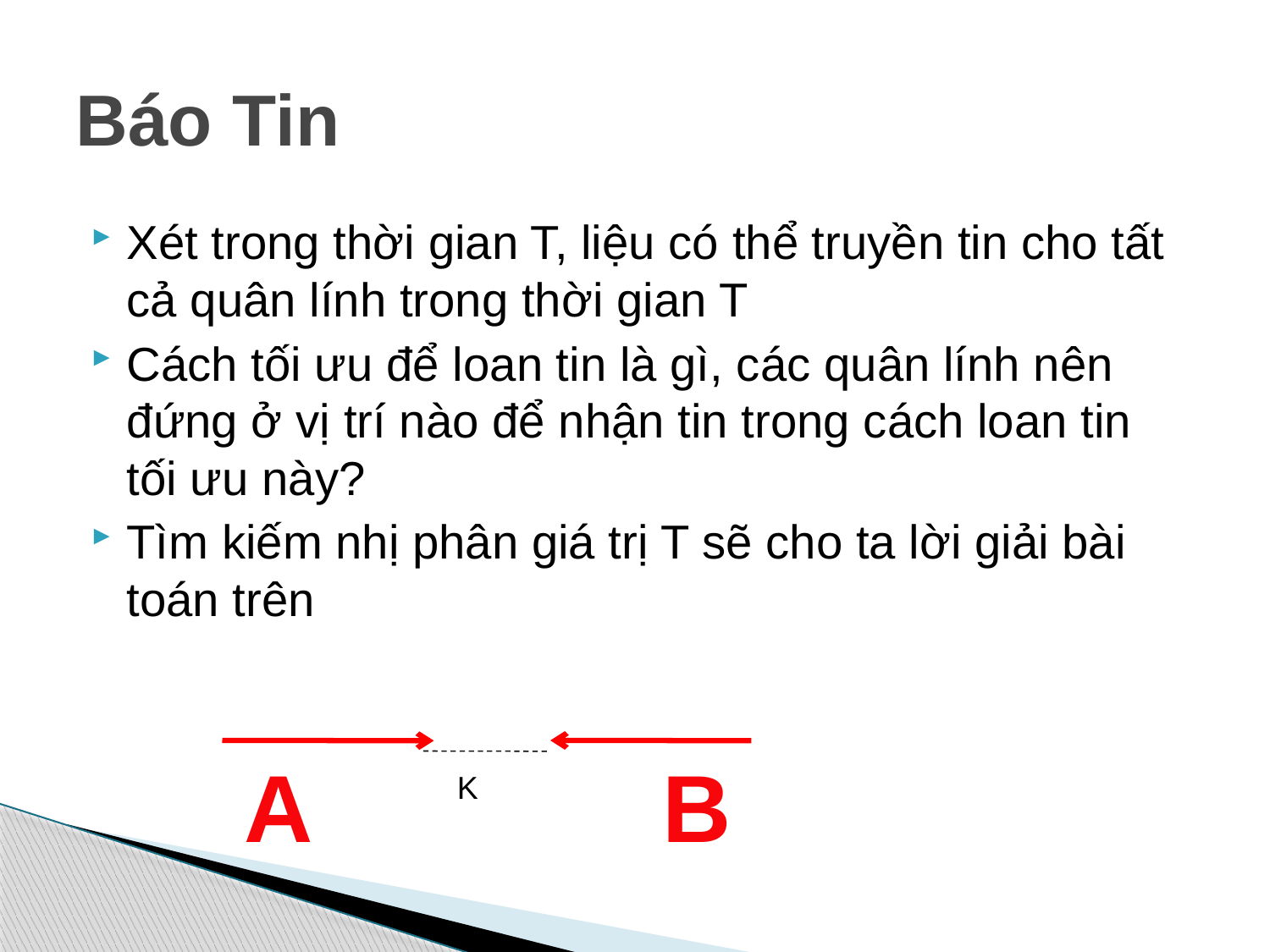

# Báo Tin
Xét trong thời gian T, liệu có thể truyền tin cho tất cả quân lính trong thời gian T
Cách tối ưu để loan tin là gì, các quân lính nên đứng ở vị trí nào để nhận tin trong cách loan tin tối ưu này?
Tìm kiếm nhị phân giá trị T sẽ cho ta lời giải bài toán trên
A
B
K